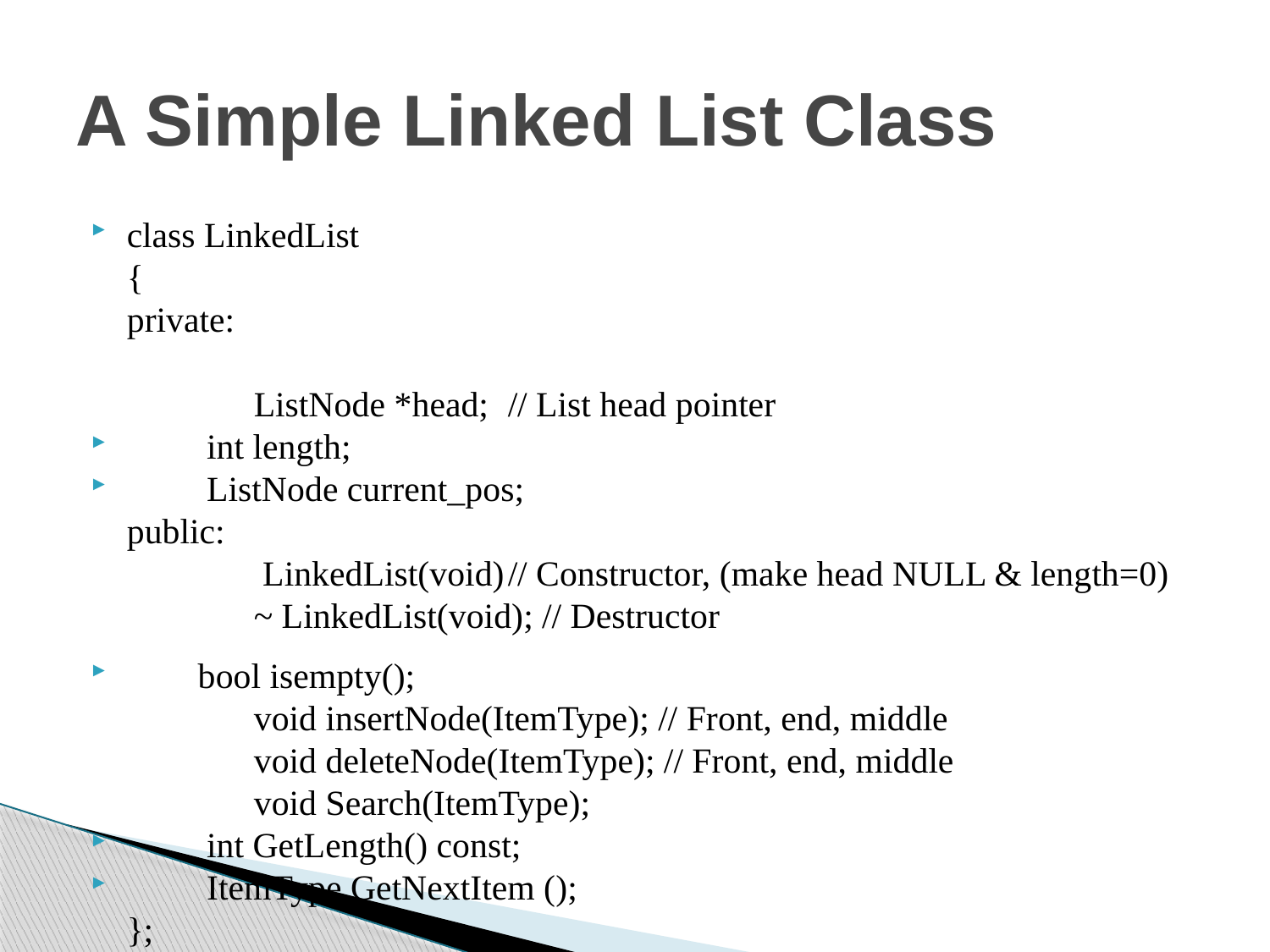

# A Simple Linked List Class
class LinkedList
{
private:
	ListNode *head;	// List head pointer
         int length;
         ListNode current_pos;
public:
	 LinkedList(void)	// Constructor, (make head NULL & length=0)
	~ LinkedList(void); // Destructor
        bool isempty();
	void insertNode(ItemType); // Front, end, middle
	void deleteNode(ItemType); // Front, end, middle
	void Search(ItemType);
         int GetLength() const;
         ItemType GetNextItem ();
};